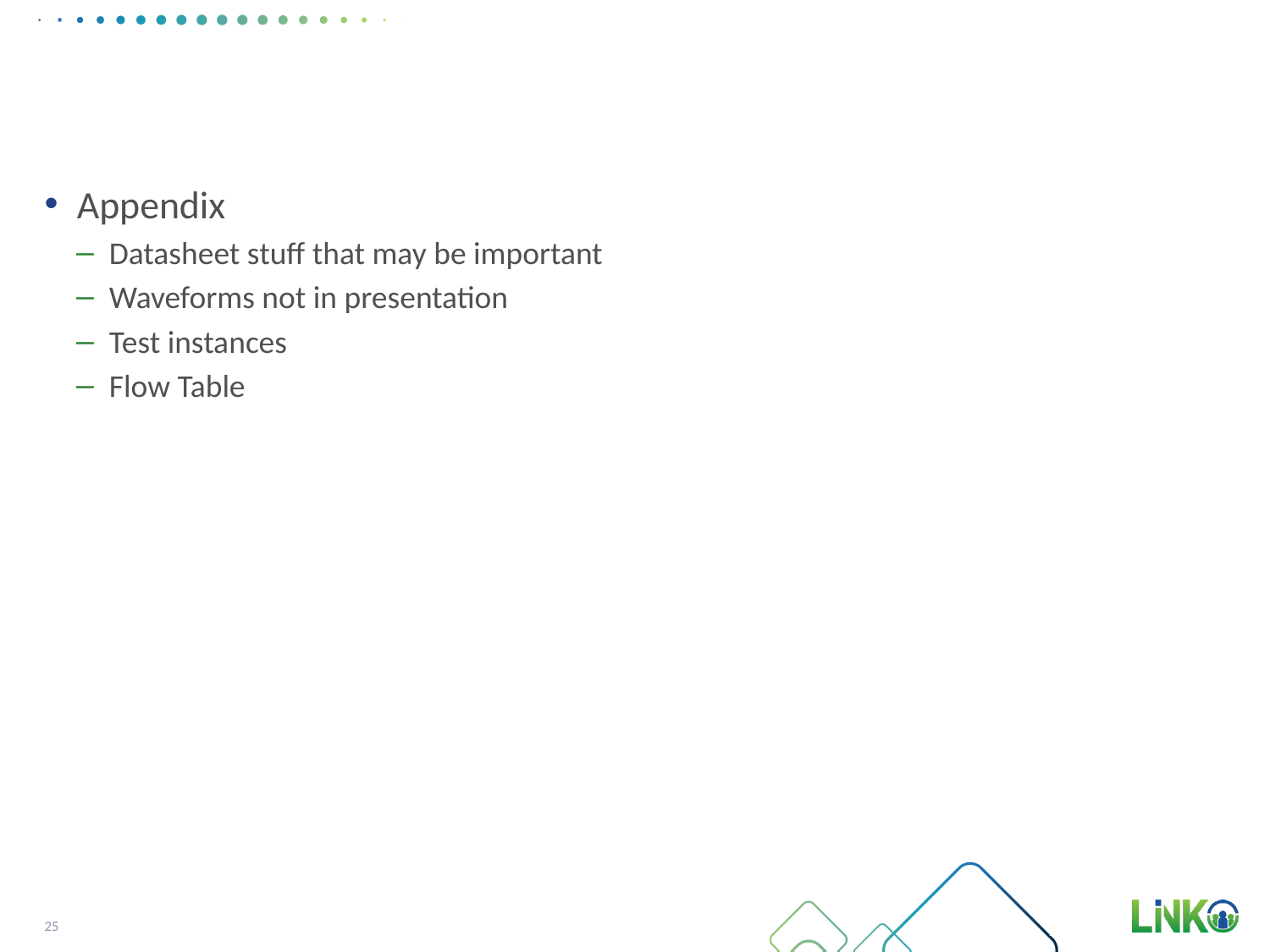

#
Appendix
Datasheet stuff that may be important
Waveforms not in presentation
Test instances
Flow Table
25